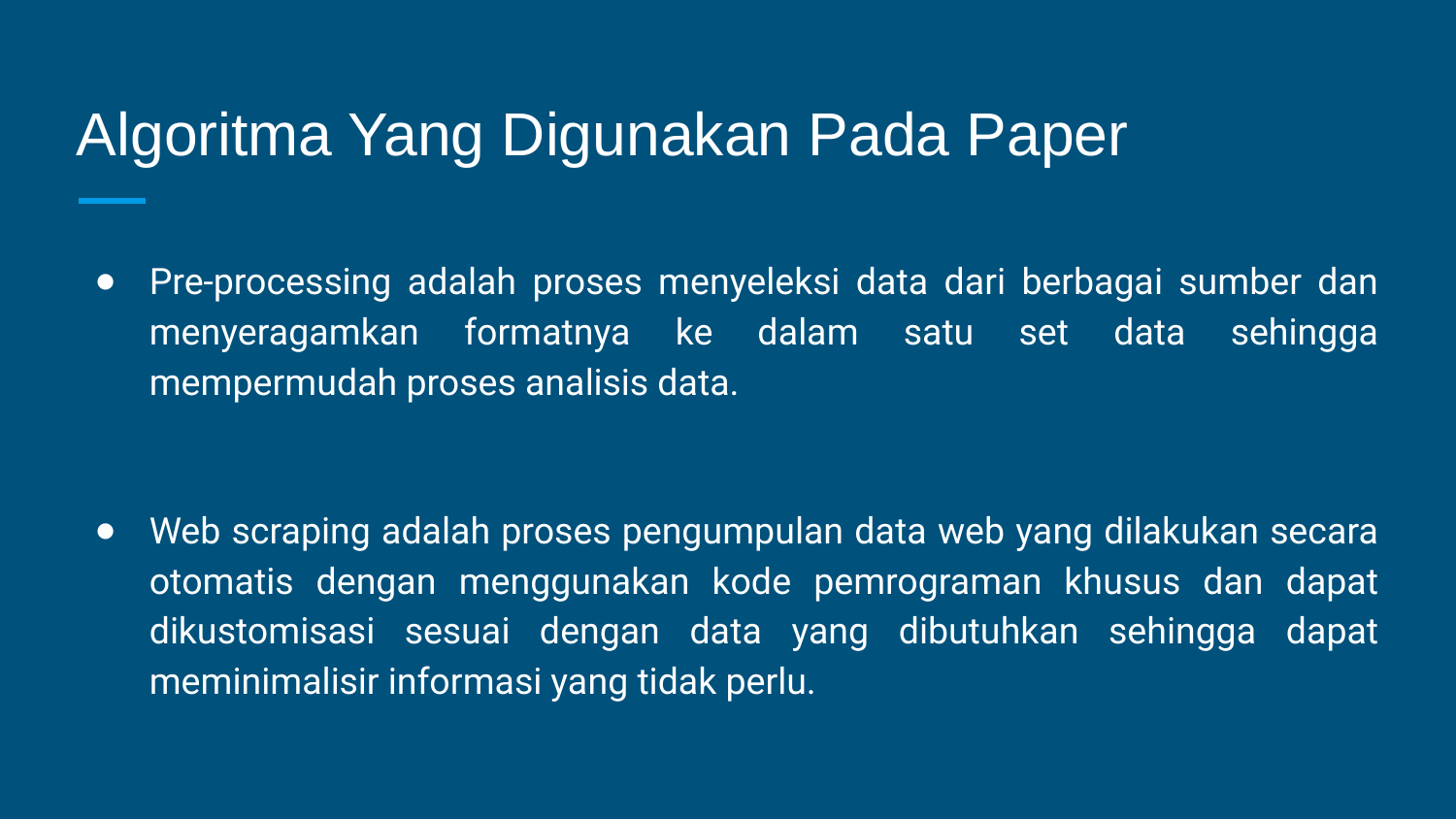

# Algoritma Yang Digunakan Pada Paper
Pre-processing adalah proses menyeleksi data dari berbagai sumber dan menyeragamkan formatnya ke dalam satu set data sehingga mempermudah proses analisis data.

Web scraping adalah proses pengumpulan data web yang dilakukan secara otomatis dengan menggunakan kode pemrograman khusus dan dapat dikustomisasi sesuai dengan data yang dibutuhkan sehingga dapat meminimalisir informasi yang tidak perlu.